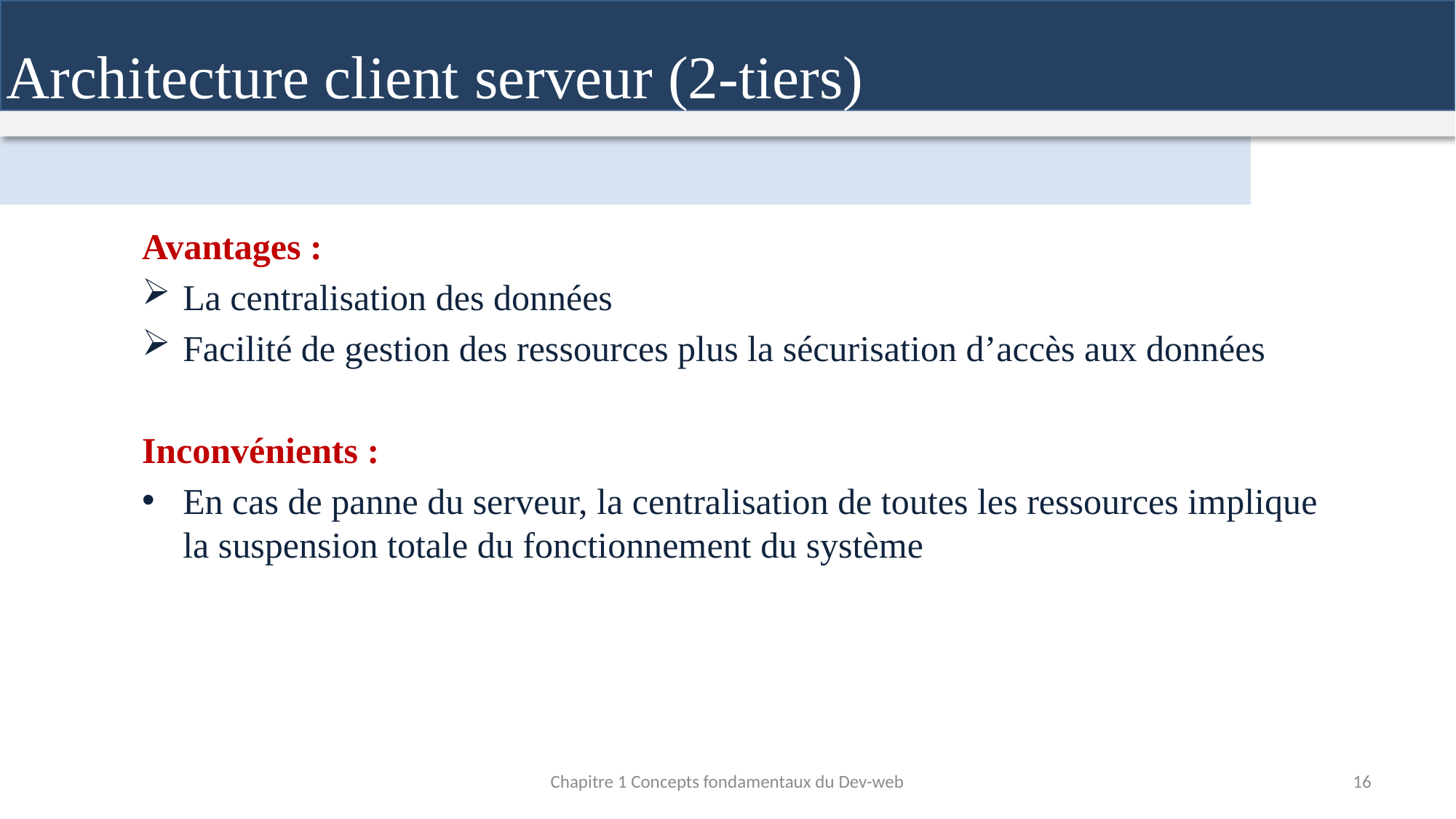

Architecture client serveur (2-tiers)

Avantages :
La centralisation des données
Facilité de gestion des ressources plus la sécurisation d’accès aux données

Inconvénients :
En cas de panne du serveur, la centralisation de toutes les ressources implique la suspension totale du fonctionnement du système
Chapitre 1 Concepts fondamentaux du Dev-web
16